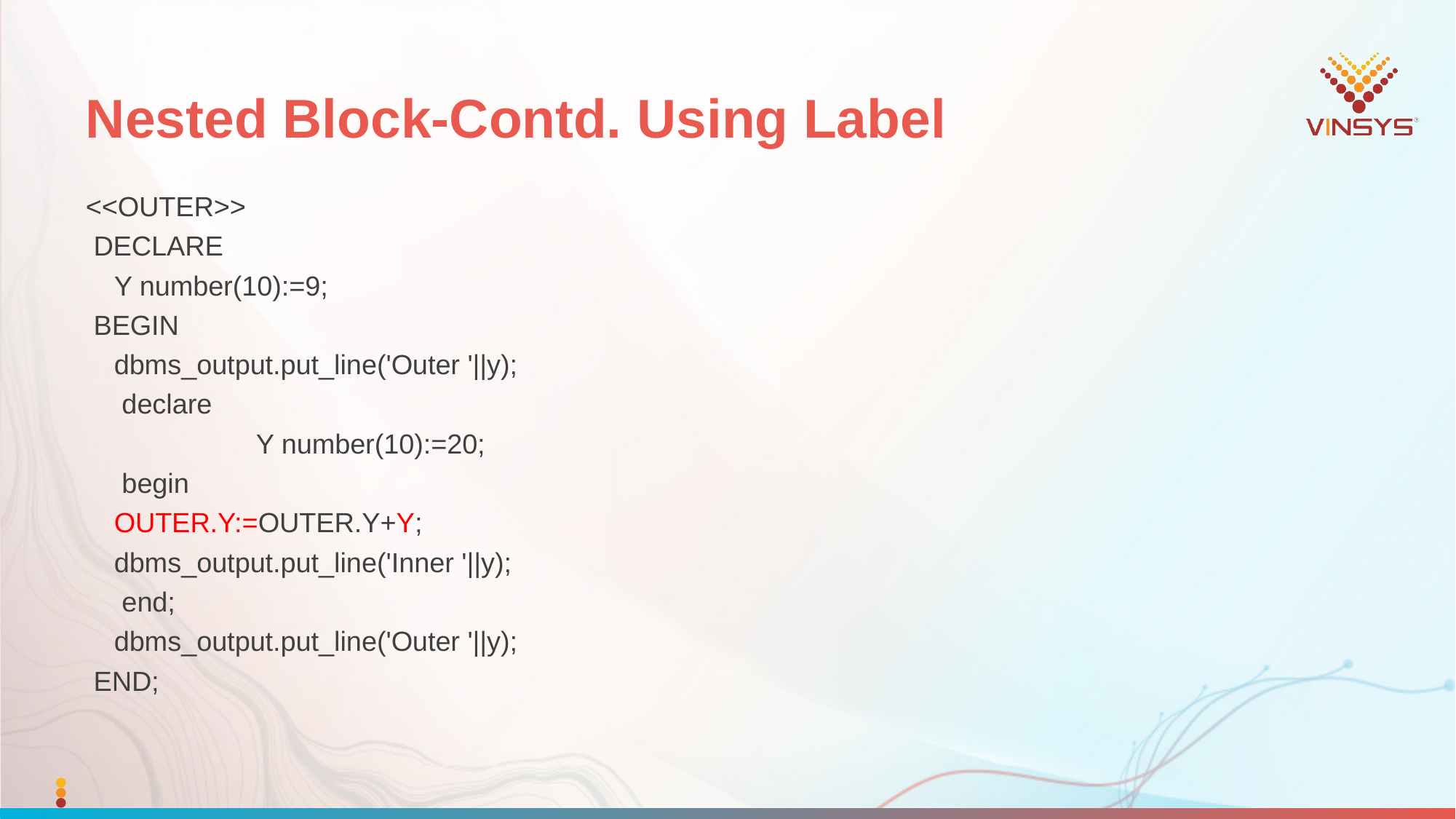

# Nested Block-Contd. Using Label
<<OUTER>>
 DECLARE
 	Y number(10):=9;
 BEGIN
  	dbms_output.put_line('Outer '||y);
 		 declare
    		   	Y number(10):=20;
 		 begin
   			OUTER.Y:=OUTER.Y+Y;
   			dbms_output.put_line('Inner '||y);
 		 end;
  	dbms_output.put_line('Outer '||y);
 END;